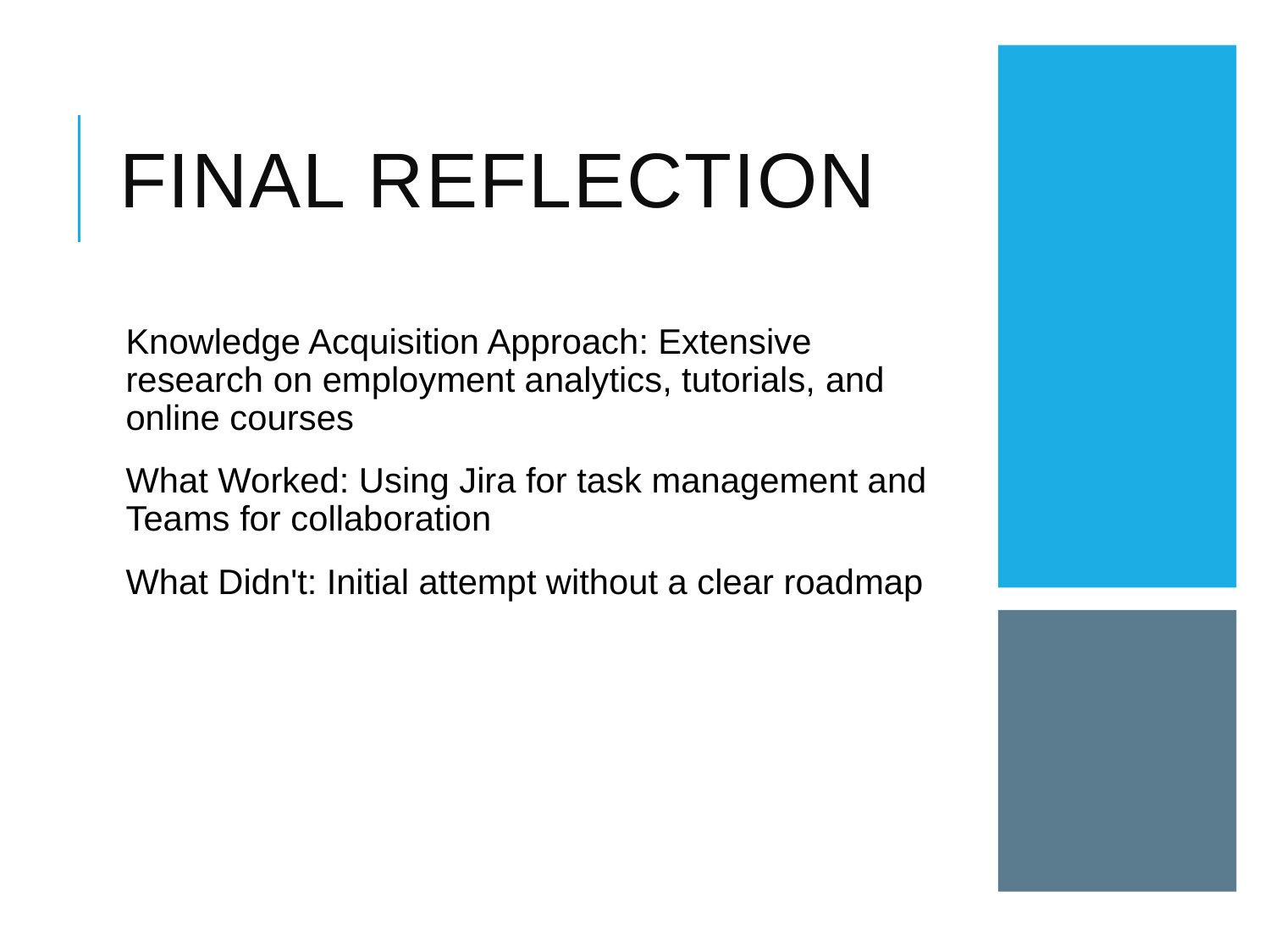

# Final Reflection
Knowledge Acquisition Approach: Extensive research on employment analytics, tutorials, and online courses
What Worked: Using Jira for task management and Teams for collaboration
What Didn't: Initial attempt without a clear roadmap